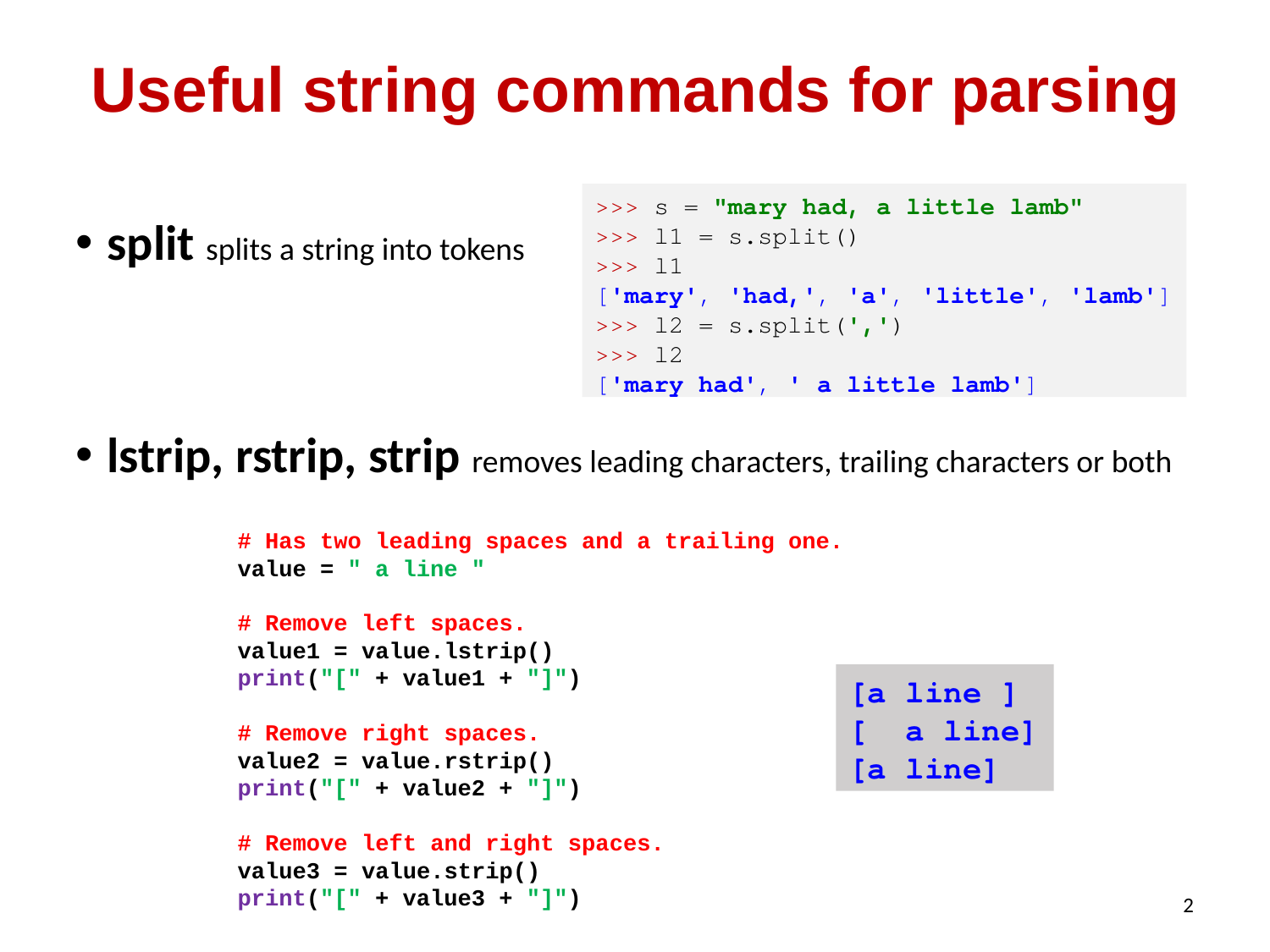

# Useful string commands for parsing
>>> s = "mary had, a little lamb"
>>> l1 = s.split()
>>> l1
['mary', 'had,', 'a', 'little', 'lamb']
>>> l2 = s.split(',')
>>> l2
['mary had', ' a little lamb']
split splits a string into tokens

lstrip, rstrip, strip removes leading characters, trailing characters or both
# Has two leading spaces and a trailing one.
value = " a line "

# Remove left spaces.
value1 = value.lstrip()
print("[" + value1 + "]")

# Remove right spaces.
value2 = value.rstrip()
print("[" + value2 + "]")

# Remove left and right spaces.
value3 = value.strip()
print("[" + value3 + "]")
[a line ]
[  a line]
[a line]
2